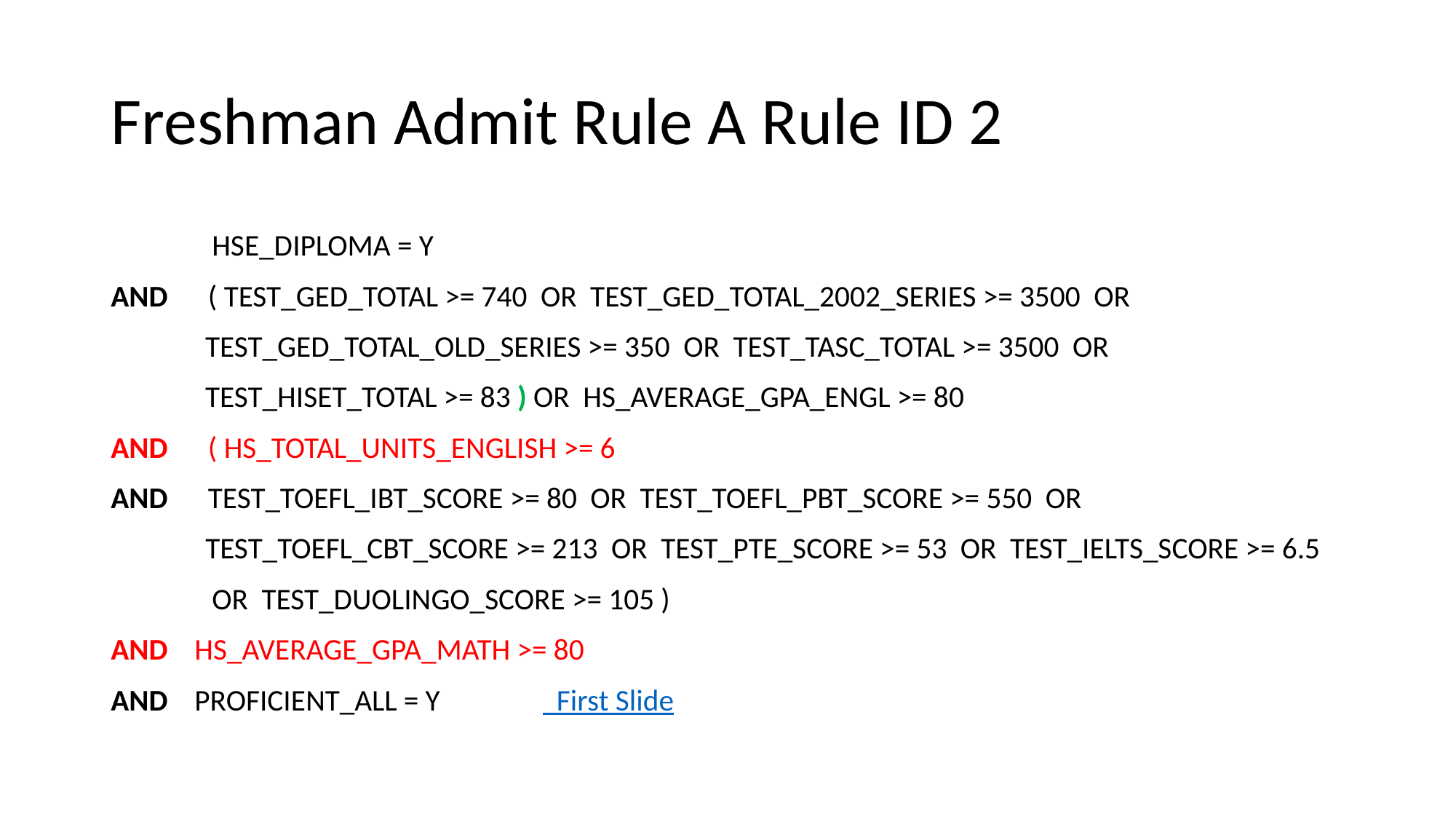

# Freshman Admit Rule A Rule ID 2
               HSE_DIPLOMA = Y
AND      ( TEST_GED_TOTAL >= 740  OR  TEST_GED_TOTAL_2002_SERIES >= 3500  OR
              TEST_GED_TOTAL_OLD_SERIES >= 350  OR  TEST_TASC_TOTAL >= 3500  OR
              TEST_HISET_TOTAL >= 83 ) OR  HS_AVERAGE_GPA_ENGL >= 80
AND      ( HS_TOTAL_UNITS_ENGLISH >= 6
AND      TEST_TOEFL_IBT_SCORE >= 80  OR  TEST_TOEFL_PBT_SCORE >= 550  OR
  TEST_TOEFL_CBT_SCORE >= 213  OR  TEST_PTE_SCORE >= 53  OR  TEST_IELTS_SCORE >= 6.5
   OR  TEST_DUOLINGO_SCORE >= 105 )
AND    HS_AVERAGE_GPA_MATH >= 80
AND    PROFICIENT_ALL = Y						  First Slide